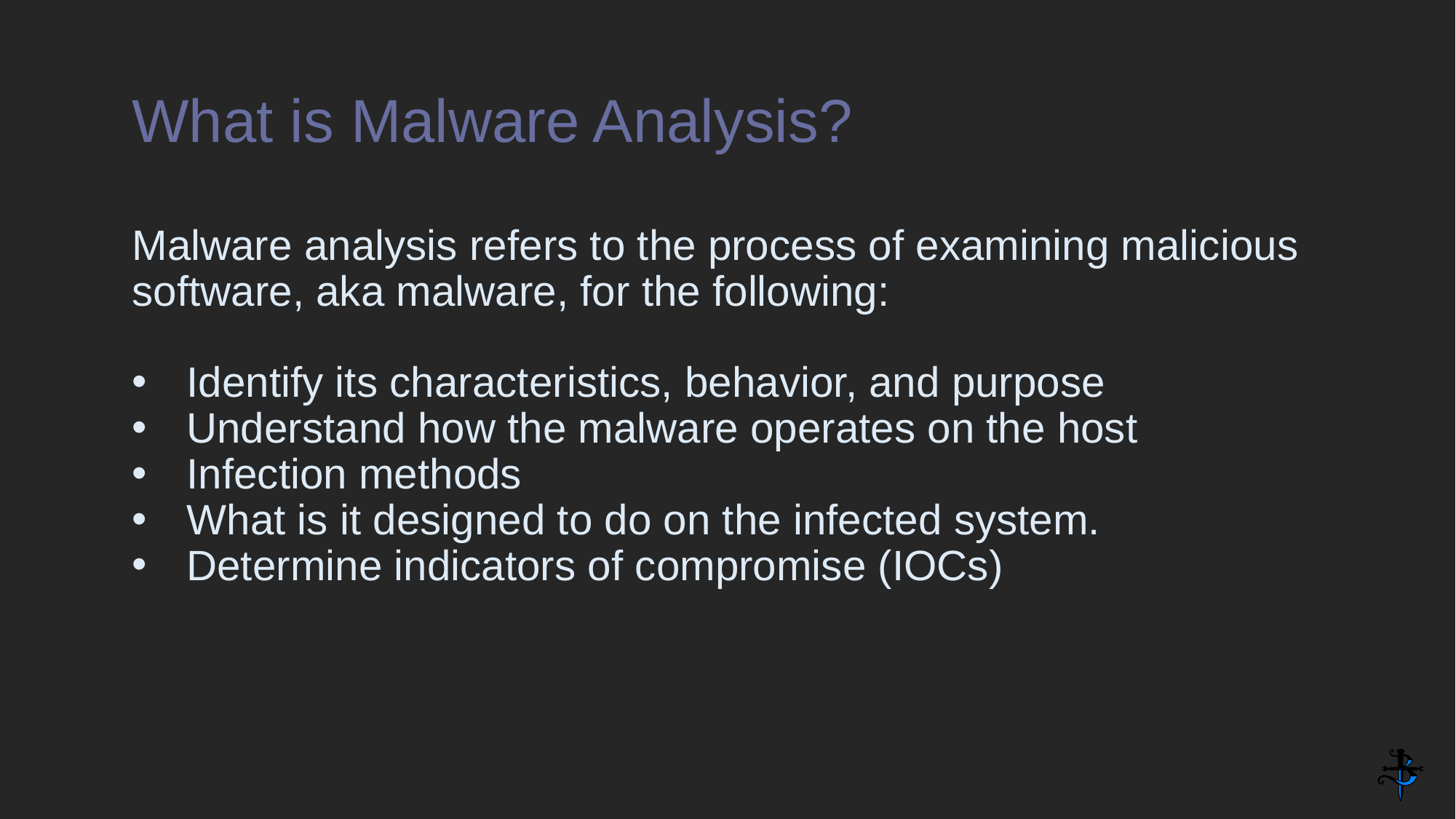

# What is Malware Analysis?
Malware analysis refers to the process of examining malicious software, aka malware, for the following:

Identify its characteristics, behavior, and purpose
Understand how the malware operates on the host
Infection methods
What is it designed to do on the infected system.
Determine indicators of compromise (IOCs)